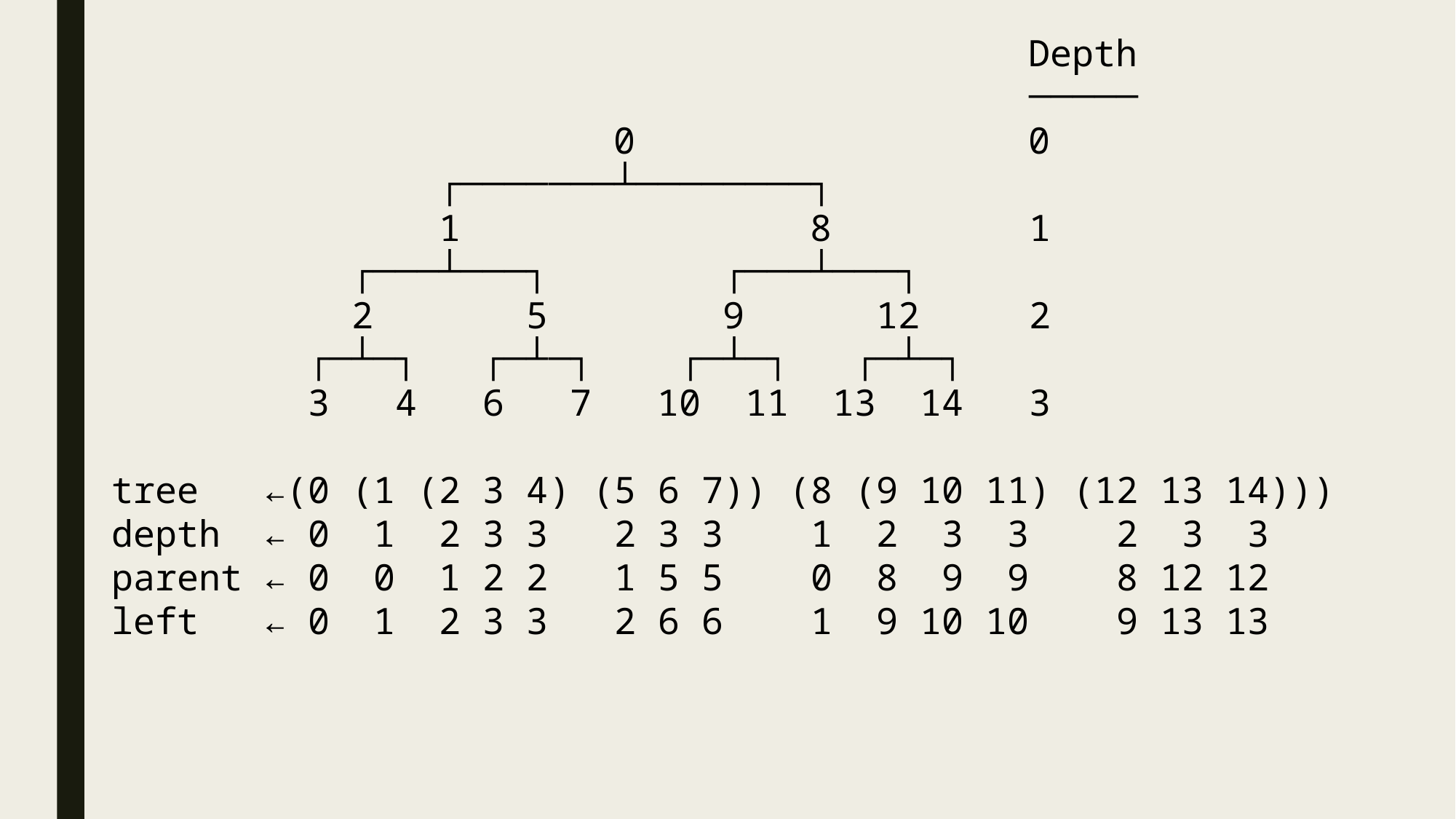

Depth
                                          ─────
                       0                  0
               ┌───────┴────────┐
               1                8         1
           ┌───┴───┐        ┌───┴───┐
           2       5        9      12     2
         ┌─┴─┐   ┌─┴─┐    ┌─┴─┐   ┌─┴─┐
         3   4   6   7   10  11  13  14   3

tree   ←(0 (1 (2 3 4) (5 6 7)) (8 (9 10 11) (12 13 14)))
depth  ← 0  1  2 3 3   2 3 3    1  2  3  3    2  3  3
parent ← 0  0  1 2 2   1 5 5    0  8  9  9    8 12 12
left   ← 0  1  2 3 3   2 6 6    1  9 10 10    9 13 13